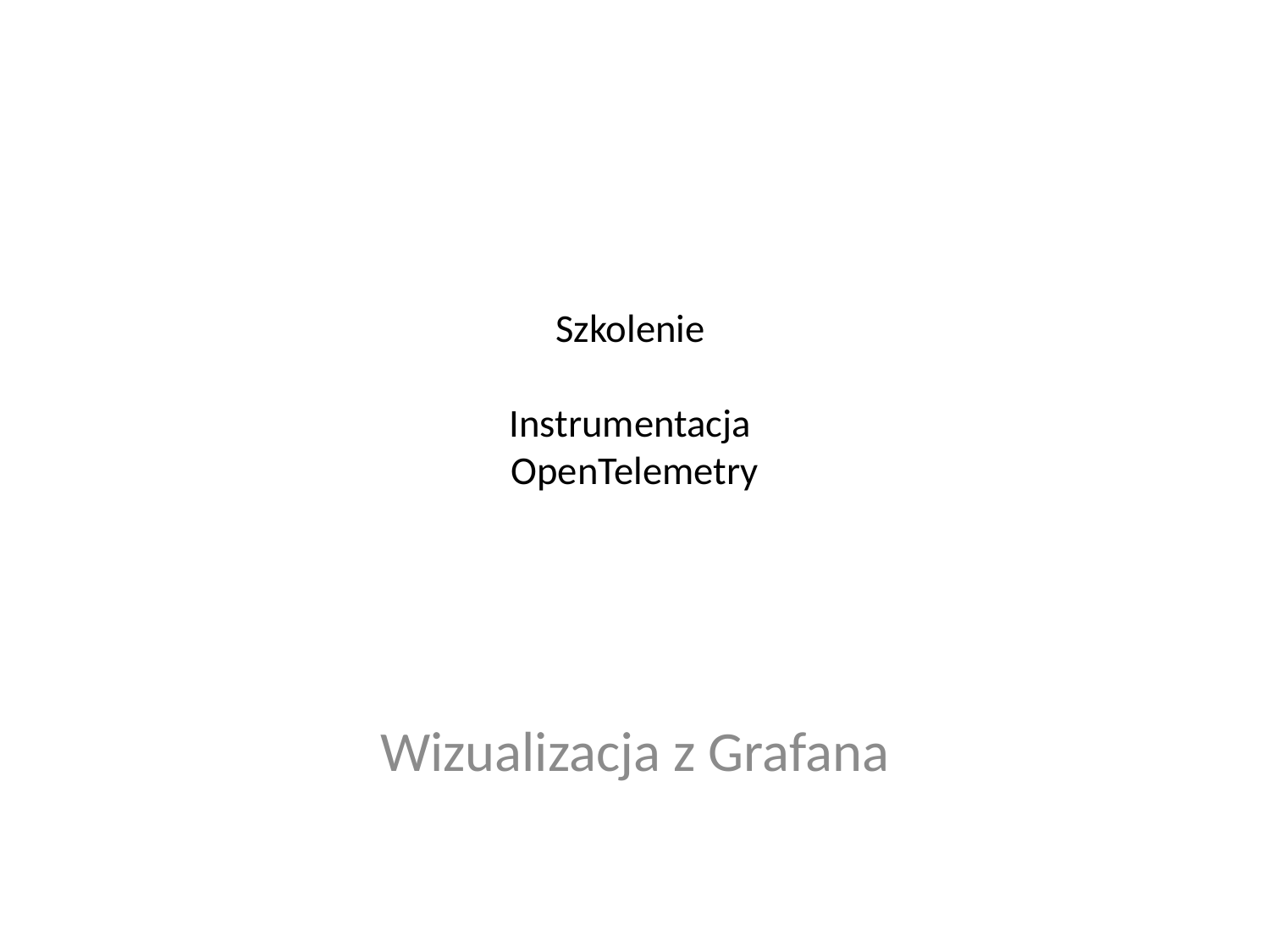

# Szkolenie Instrumentacja OpenTelemetry
Wizualizacja z Grafana